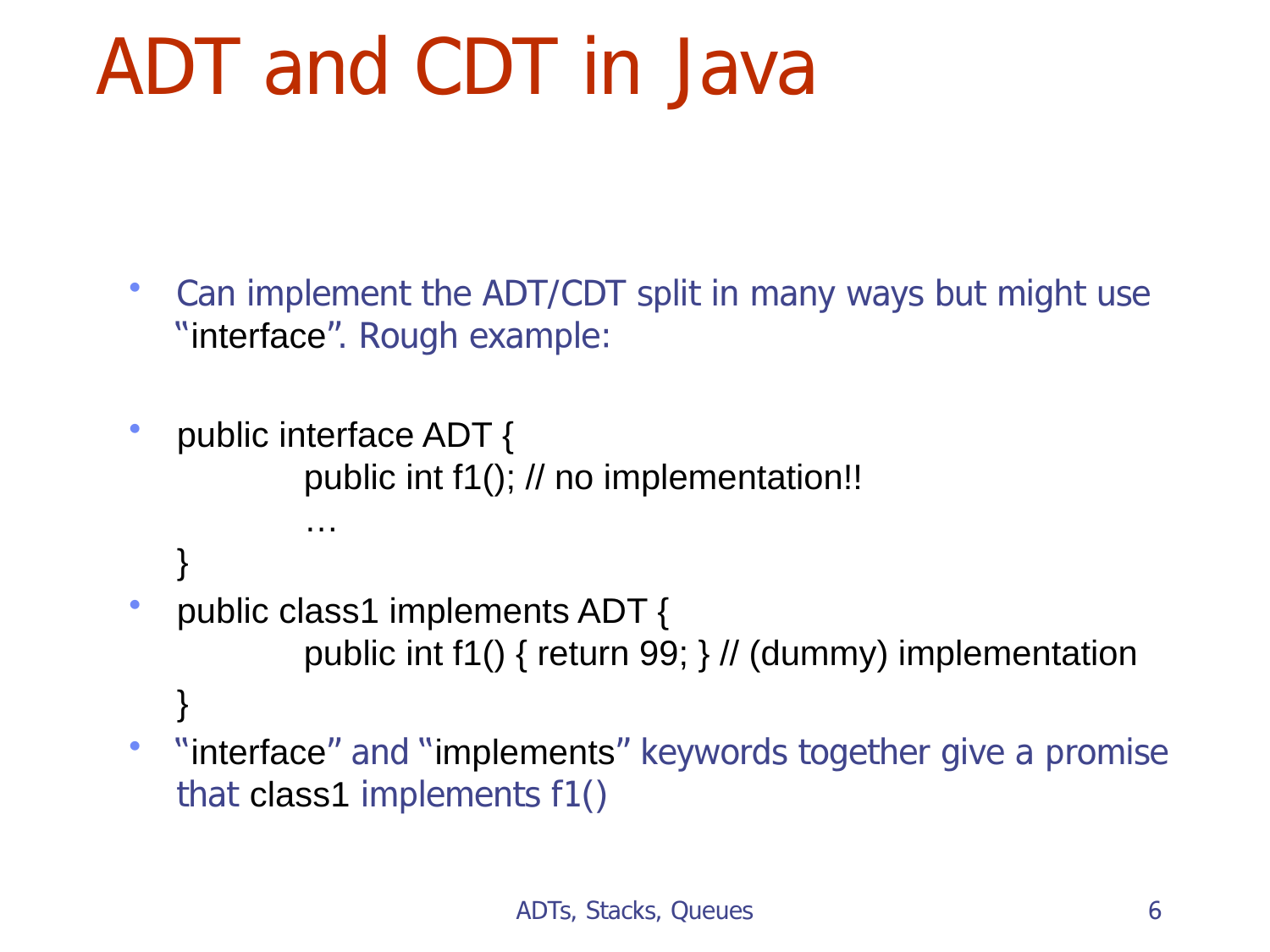

# ADT and CDT in Java
Can implement the ADT/CDT split in many ways but might use “interface”. Rough example:

public interface ADT {
	public int f1(); // no implementation!!
	…
}
public class1 implements ADT {
	public int f1() { return 99; } // (dummy) implementation
	}
“interface” and “implements” keywords together give a promise that class1 implements f1()
ADTs, Stacks, Queues
6